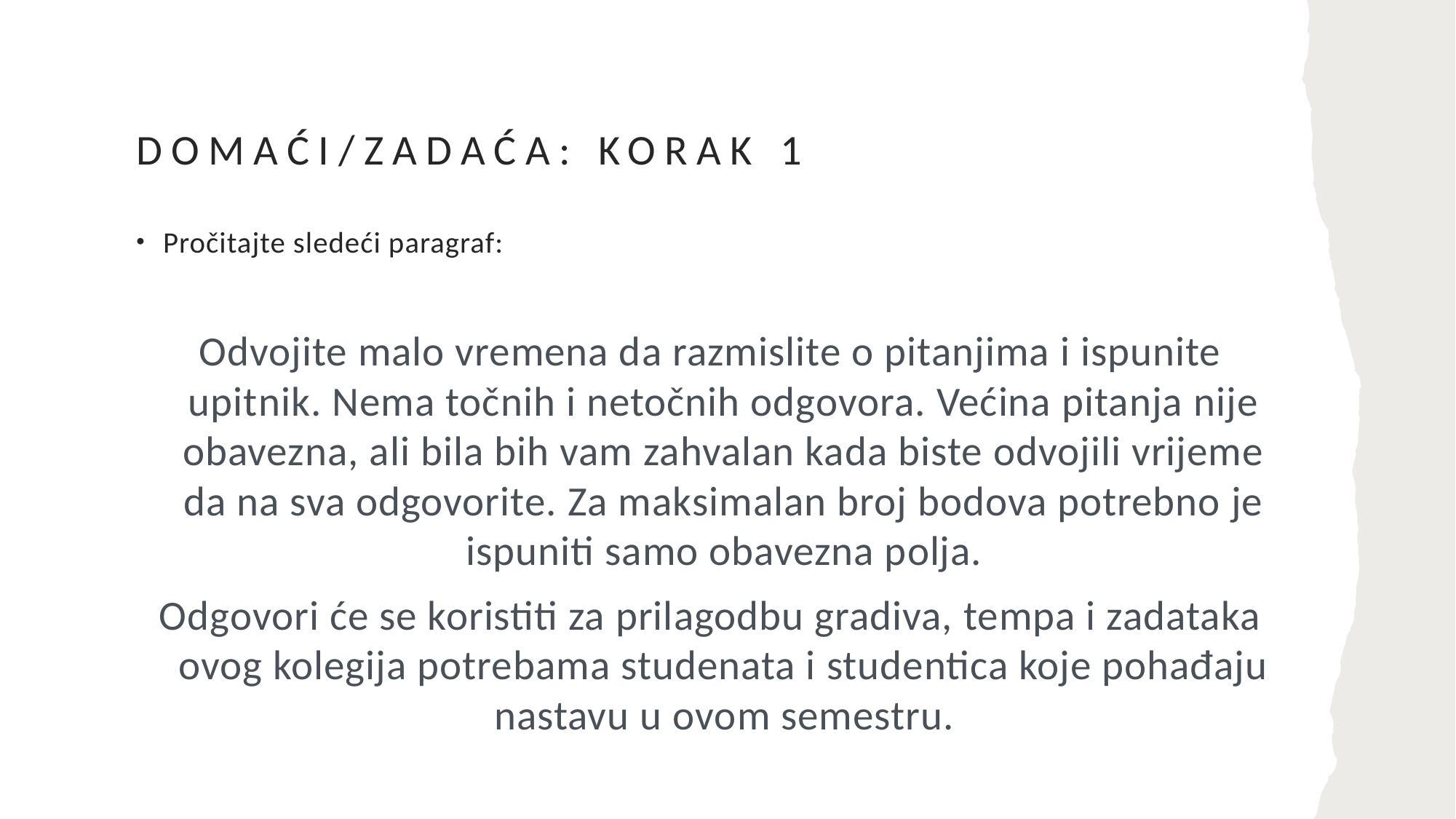

# Domaći/zadaća: korak 1
Pročitajte sledeći paragraf:

Odvojite malo vremena da razmislite o pitanjima i ispunite upitnik. Nema točnih i netočnih odgovora. Većina pitanja nije obavezna, ali bila bih vam zahvalan kada biste odvojili vrijeme da na sva odgovorite. Za maksimalan broj bodova potrebno je ispuniti samo obavezna polja.
Odgovori će se koristiti za prilagodbu gradiva, tempa i zadataka ovog kolegija potrebama studenata i studentica koje pohađaju nastavu u ovom semestru.